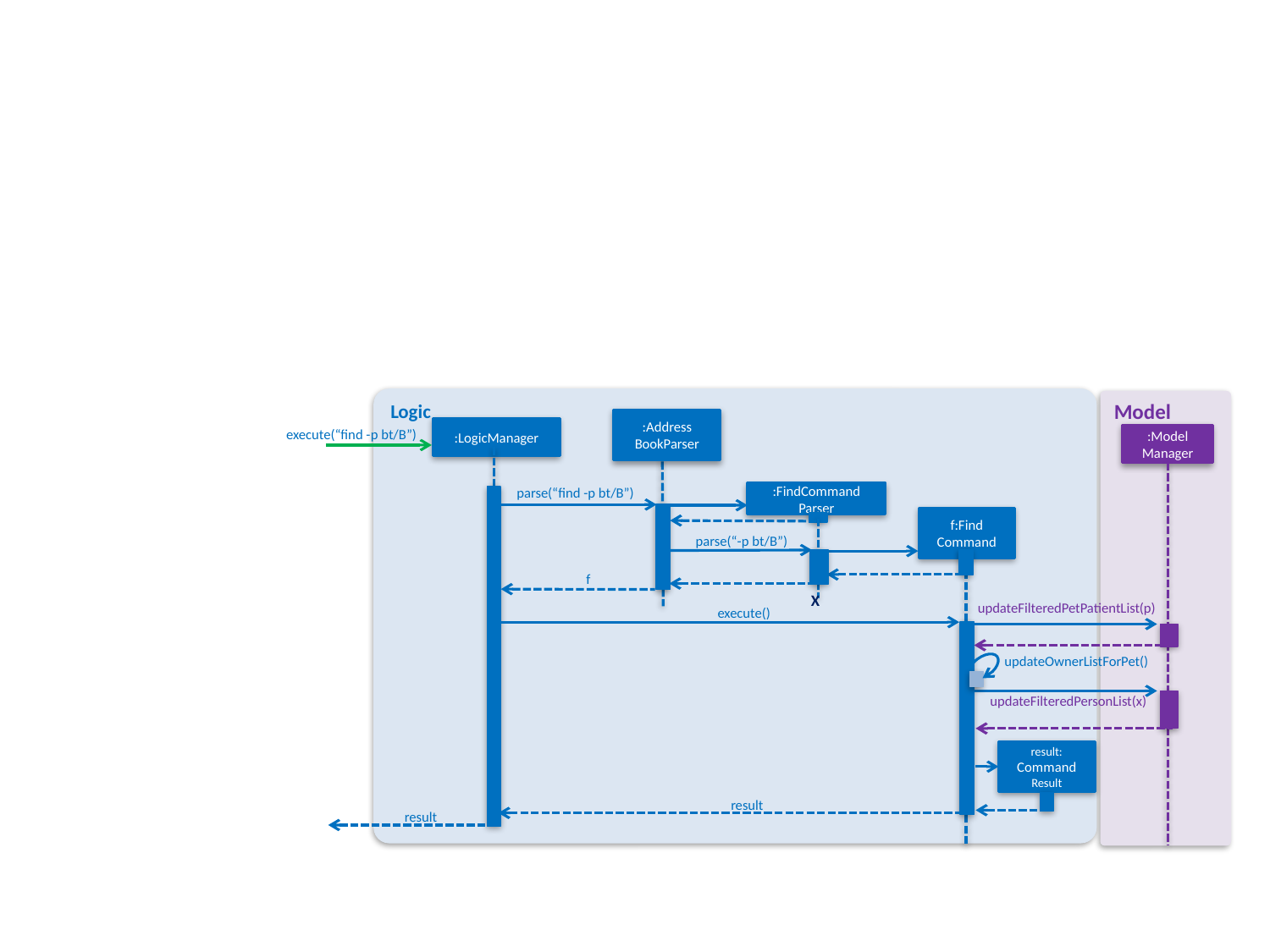

Logic
Model
:Address
BookParser
:LogicManager
:Model
Manager
execute(“find -p bt/B”)
:FindCommand
Parser
parse(“find -p bt/B”)

f:Find
Command

parse(“-p bt/B”)

f
X
updateFilteredPetPatientList(p)
execute()

updateOwnerListForPet()

updateFilteredPersonList(x)
result:
Command Result

result
result